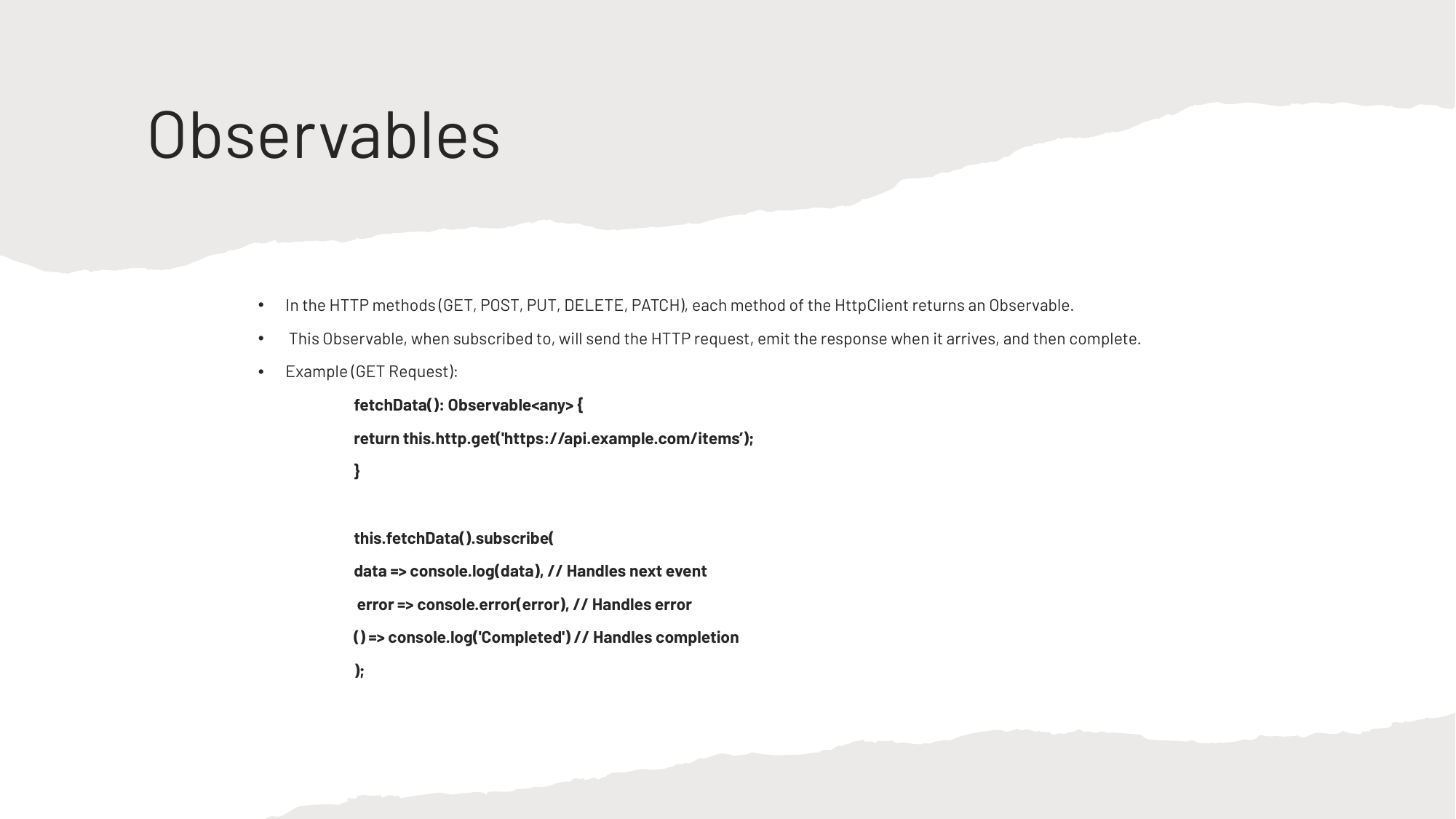

# Observables
In the HTTP methods (GET, POST, PUT, DELETE, PATCH), each method of the HttpClient returns an Observable.
 This Observable, when subscribed to, will send the HTTP request, emit the response when it arrives, and then complete.
Example (GET Request):
	fetchData(): Observable<any> {
	return this.http.get('https://api.example.com/items’);
	}

	this.fetchData().subscribe(
 	data => console.log(data), // Handles next event
 	 error => console.error(error), // Handles error
  	() => console.log('Completed') // Handles completion
	);